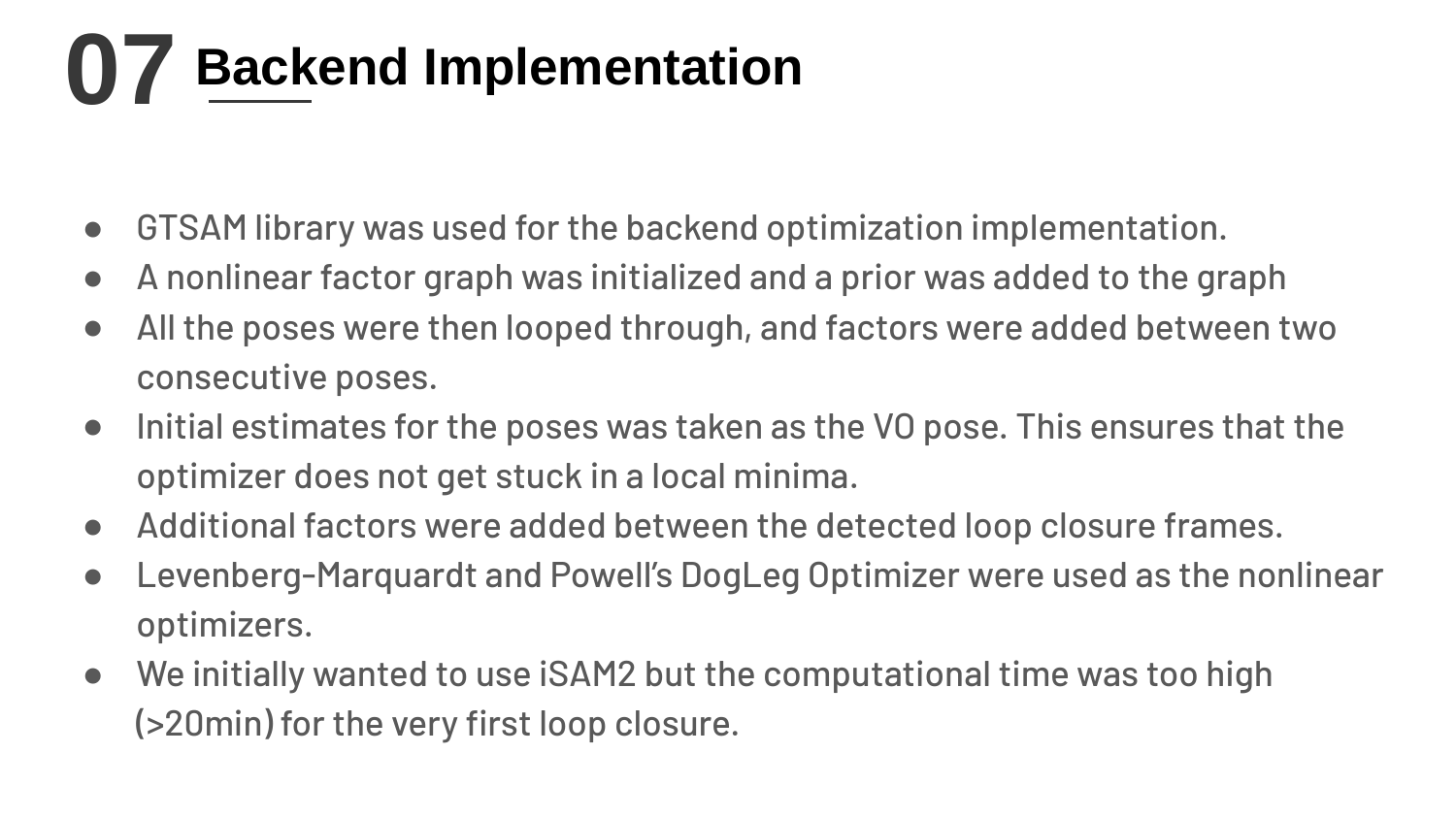

07
# Backend Implementation
GTSAM library was used for the backend optimization implementation.
A nonlinear factor graph was initialized and a prior was added to the graph
All the poses were then looped through, and factors were added between two consecutive poses.
Initial estimates for the poses was taken as the VO pose. This ensures that the optimizer does not get stuck in a local minima.
Additional factors were added between the detected loop closure frames.
Levenberg-Marquardt and Powell’s DogLeg Optimizer were used as the nonlinear optimizers.
We initially wanted to use iSAM2 but the computational time was too high (>20min) for the very first loop closure.